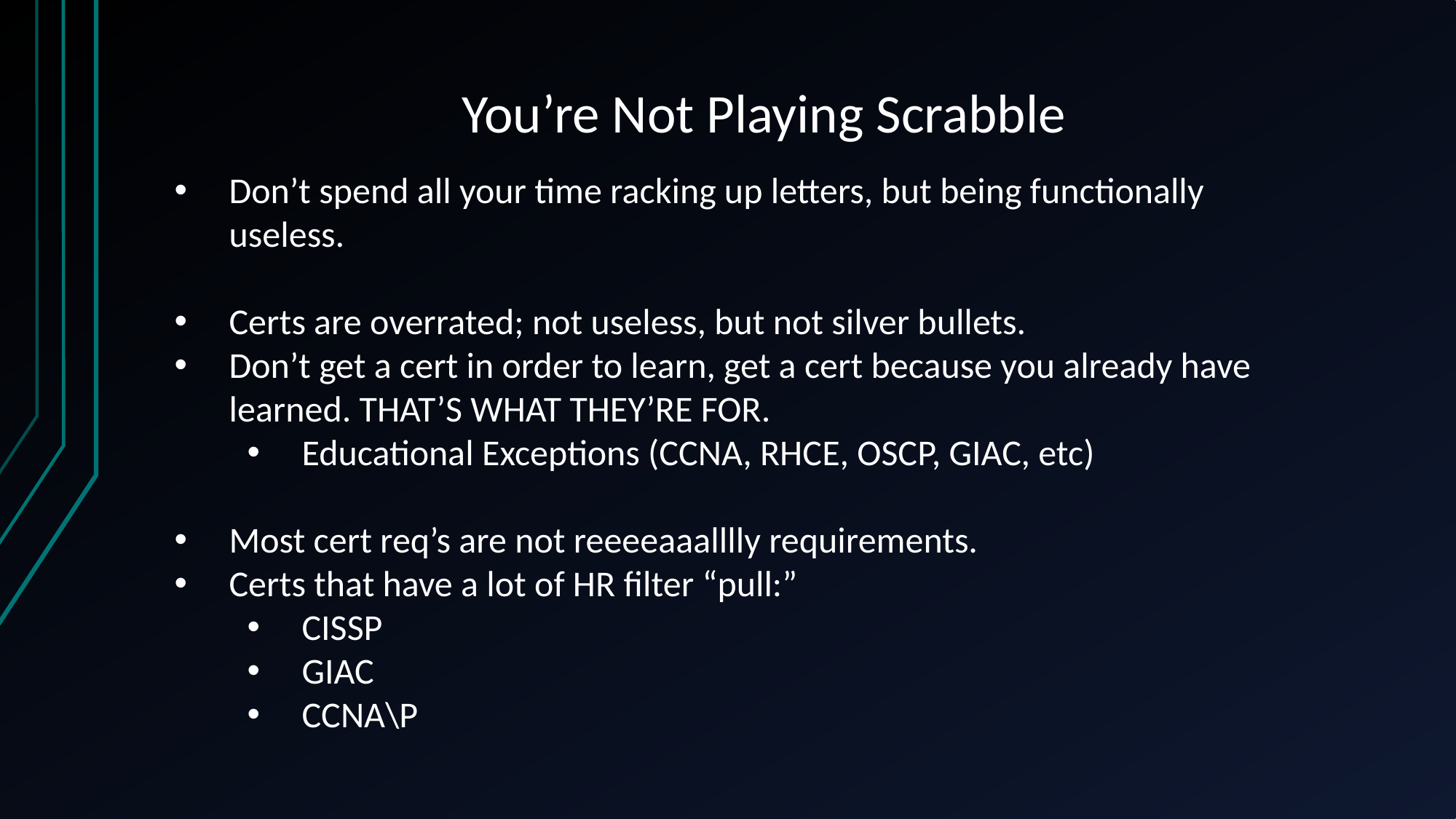

# You’re Not Playing Scrabble

Don’t spend all your time racking up letters, but being functionally useless.

Certs are overrated; not useless, but not silver bullets.
Don’t get a cert in order to learn, get a cert because you already have learned. THAT’S WHAT THEY’RE FOR.
Educational Exceptions (CCNA, RHCE, OSCP, GIAC, etc)

Most cert req’s are not reeeeaaalllly requirements.
Certs that have a lot of HR filter “pull:”
CISSP
GIAC
CCNA\P